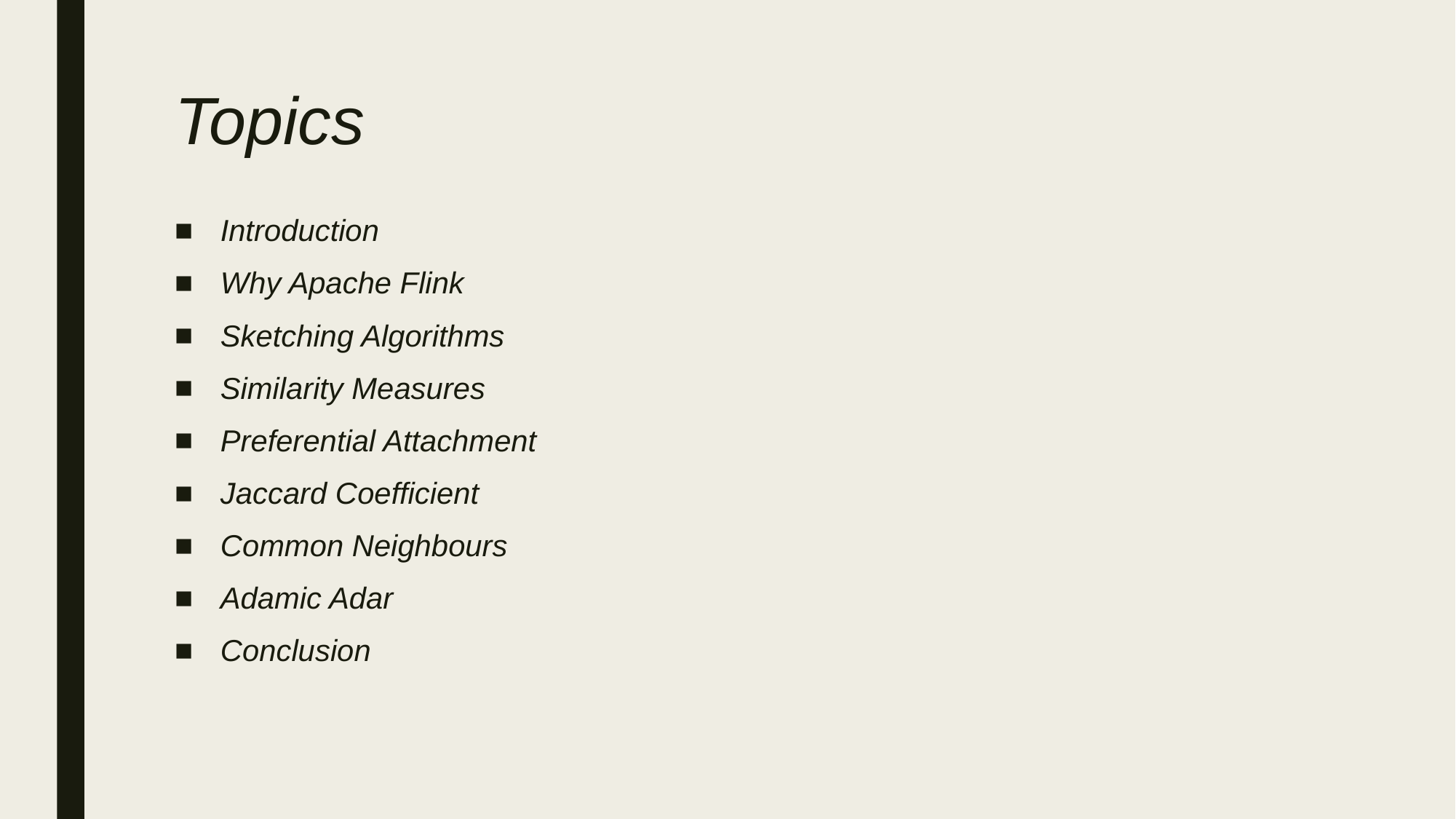

# Topics
Introduction
Why Apache Flink
Sketching Algorithms
Similarity Measures
Preferential Attachment
Jaccard Coefficient
Common Neighbours
Adamic Adar
Conclusion